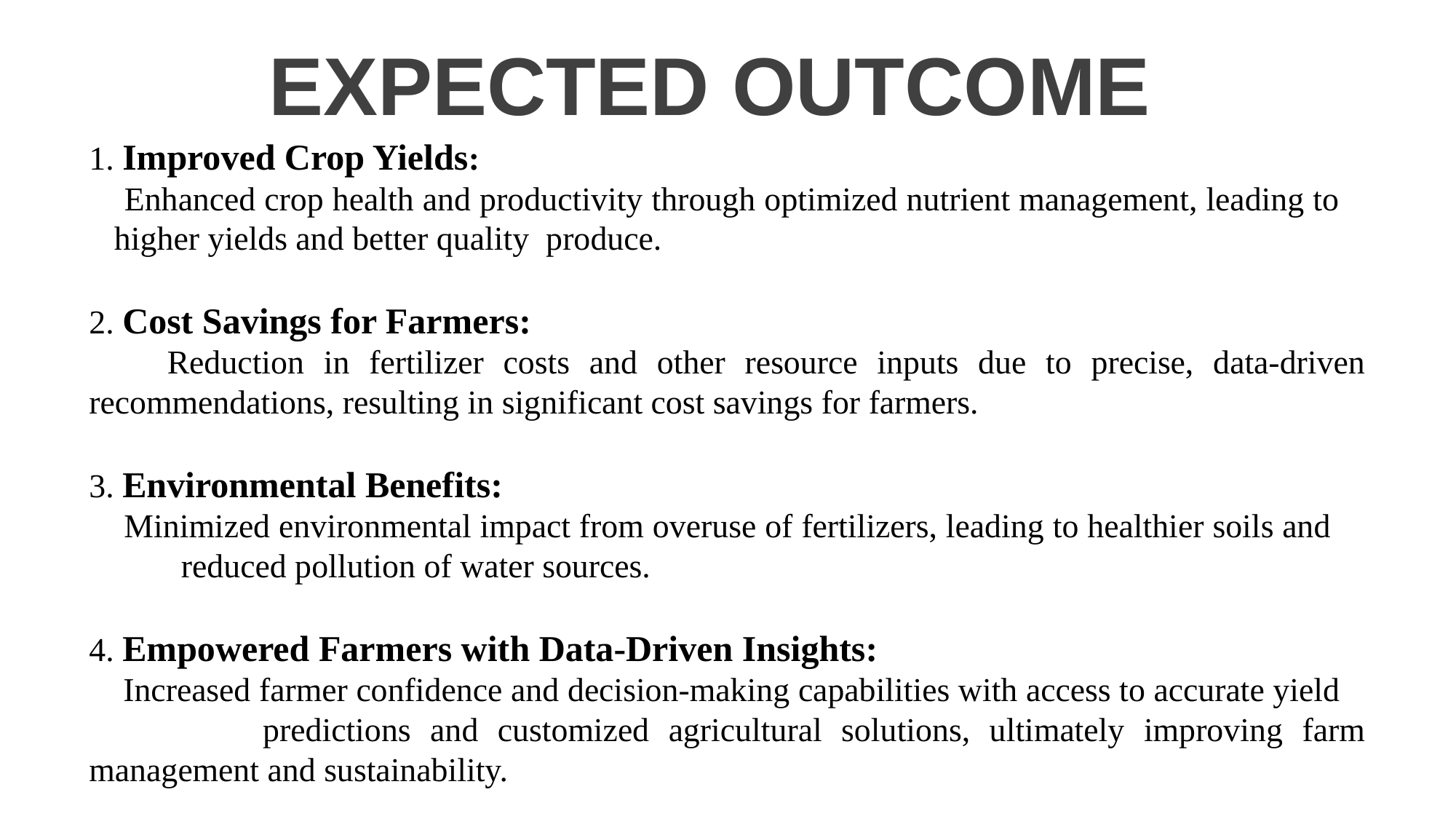

EXPECTED OUTCOME
1. Improved Crop Yields:
    Enhanced crop health and productivity through optimized nutrient management, leading to       higher yields and better quality  produce.

2. Cost Savings for Farmers:
    Reduction in fertilizer costs and other resource inputs due to precise, data-driven recommendations, resulting in significant cost savings for farmers.

3. Environmental Benefits:
    Minimized environmental impact from overuse of fertilizers, leading to healthier soils and                reduced pollution of water sources.

4. Empowered Farmers with Data-Driven Insights:
    Increased farmer confidence and decision-making capabilities with access to accurate yield             predictions and customized agricultural solutions, ultimately improving farm management and sustainability.